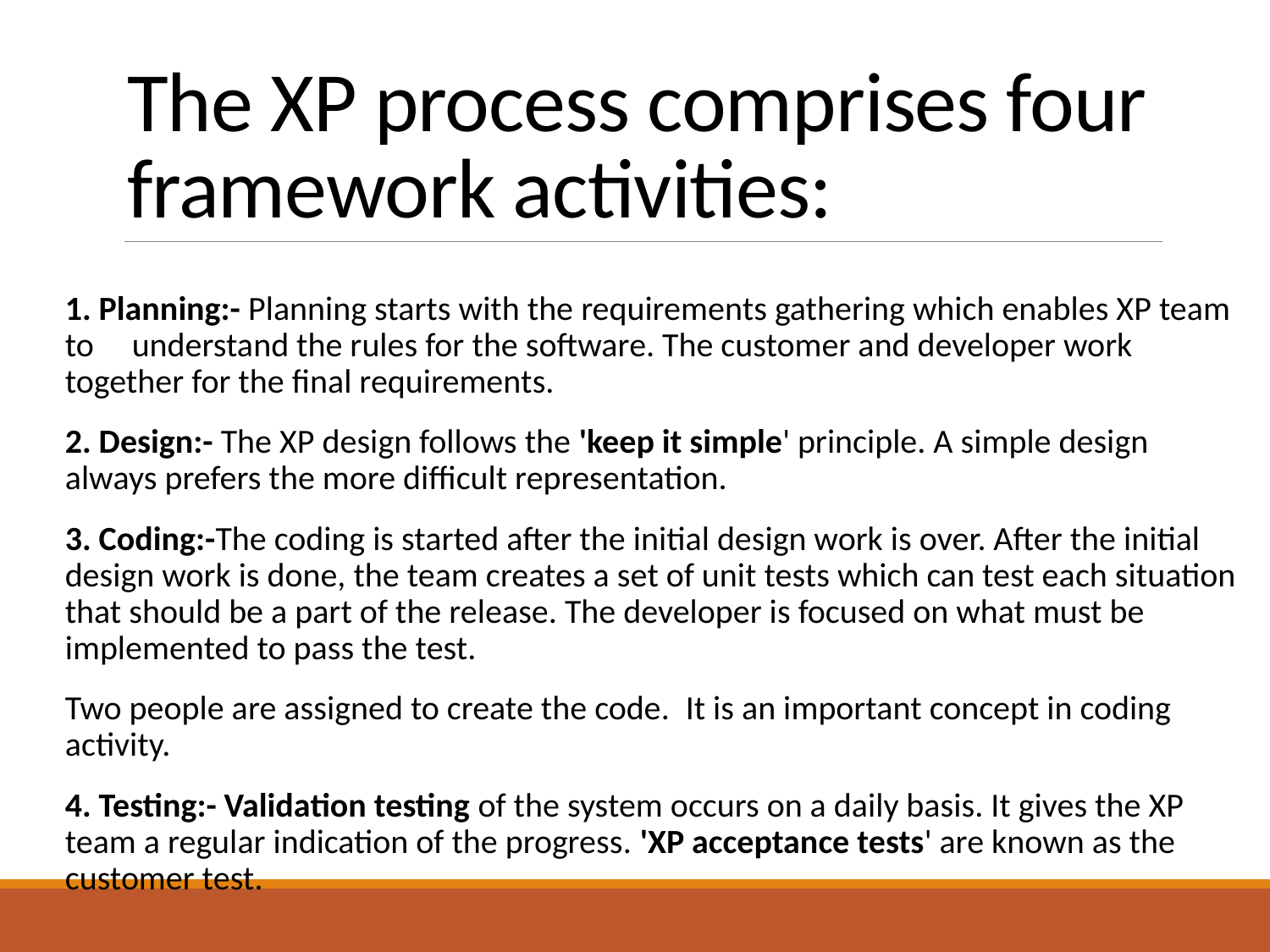

# The XP process comprises four framework activities:
1. Planning:- Planning starts with the requirements gathering which enables XP team to     understand the rules for the software. The customer and developer work together for the final requirements.
2. Design:- The XP design follows the 'keep it simple' principle. A simple design always prefers the more difficult representation.
3. Coding:-The coding is started after the initial design work is over. After the initial design work is done, the team creates a set of unit tests which can test each situation that should be a part of the release. The developer is focused on what must be implemented to pass the test.
Two people are assigned to create the code.  It is an important concept in coding activity.
4. Testing:- Validation testing of the system occurs on a daily basis. It gives the XP team a regular indication of the progress. 'XP acceptance tests' are known as the customer test.